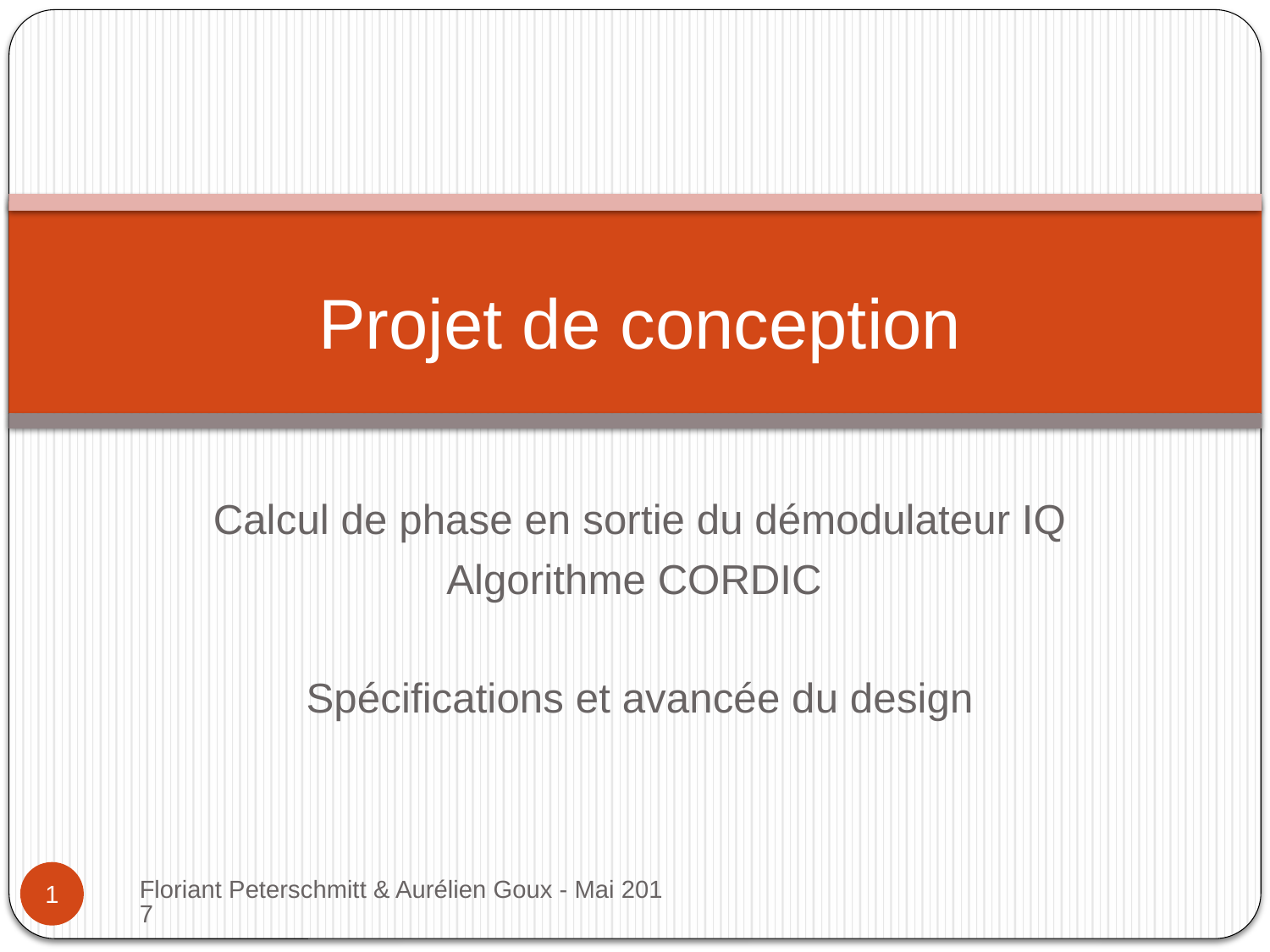

# Projet de conception
Calcul de phase en sortie du démodulateur IQ
Algorithme CORDIC

Spécifications et avancée du design
Floriant Peterschmitt & Aurélien Goux - Mai 2017
1